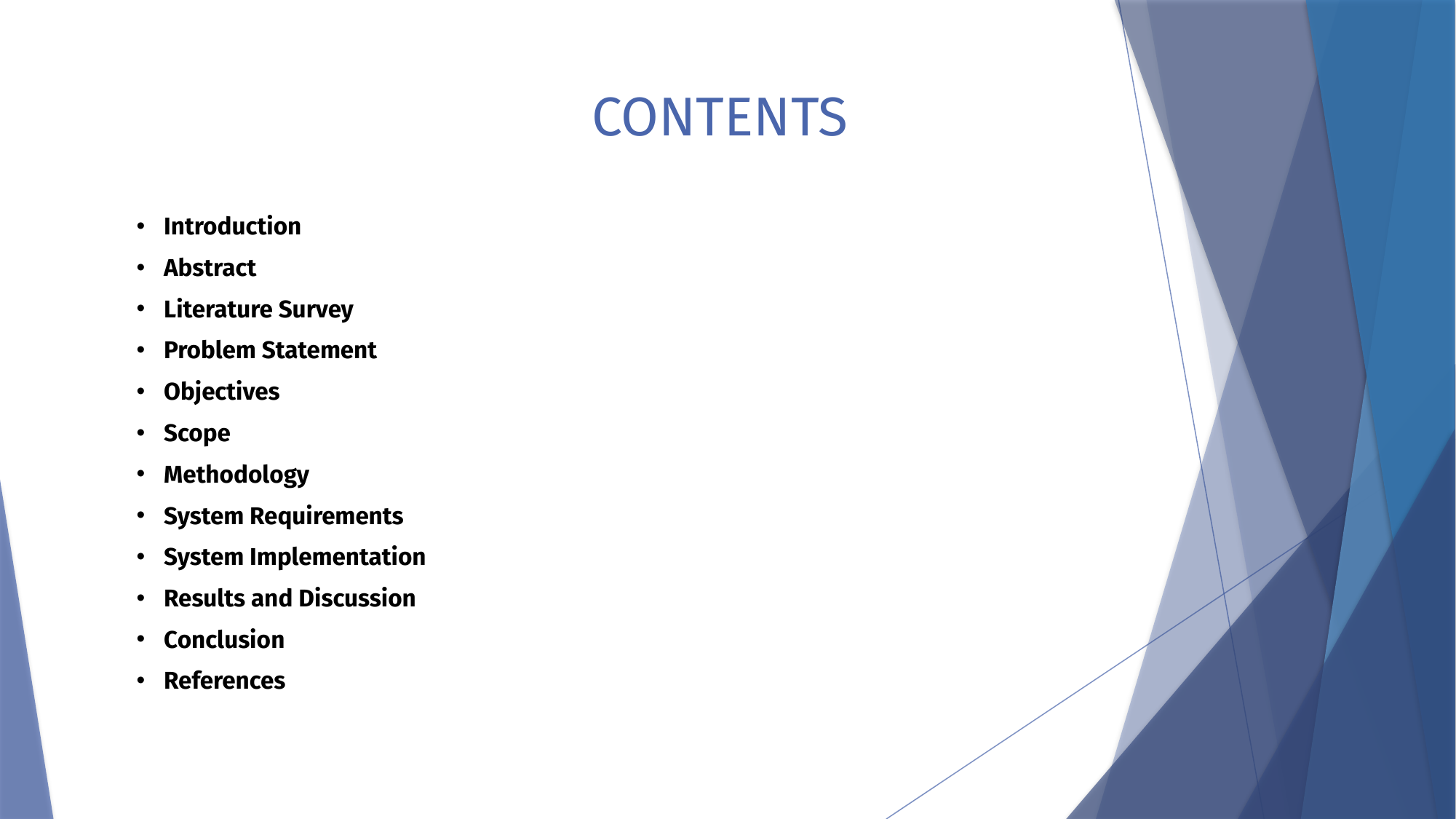

CONTENTS
Introduction
Abstract
Literature Survey
Problem Statement
Objectives
Scope
Methodology
System Requirements
System Implementation
Results and Discussion
Conclusion
References